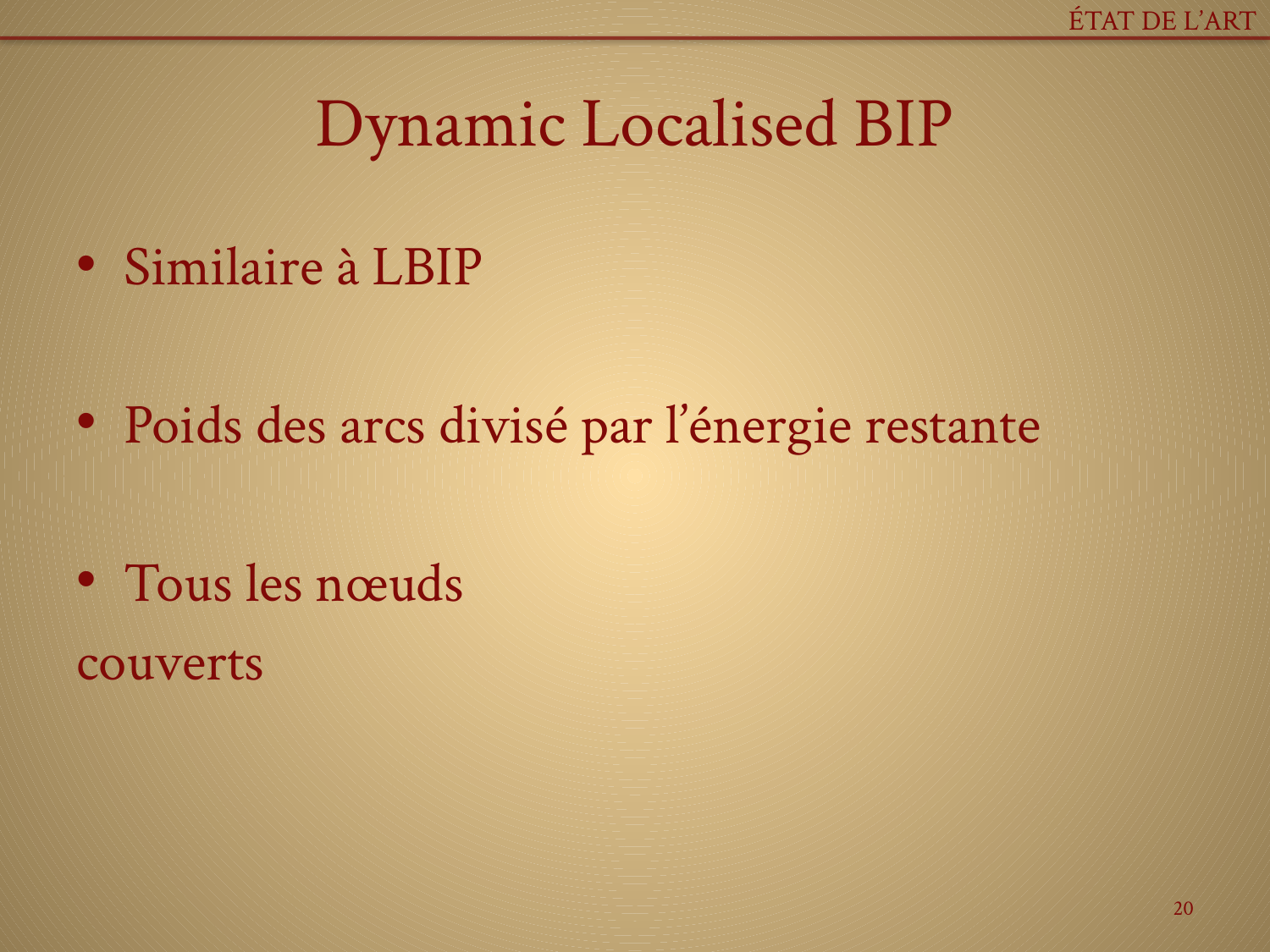

état de l’art
# Dynamic Localised BIP
Similaire à LBIP

Poids des arcs divisé par l’énergie restante

Tous les nœuds
couverts
20